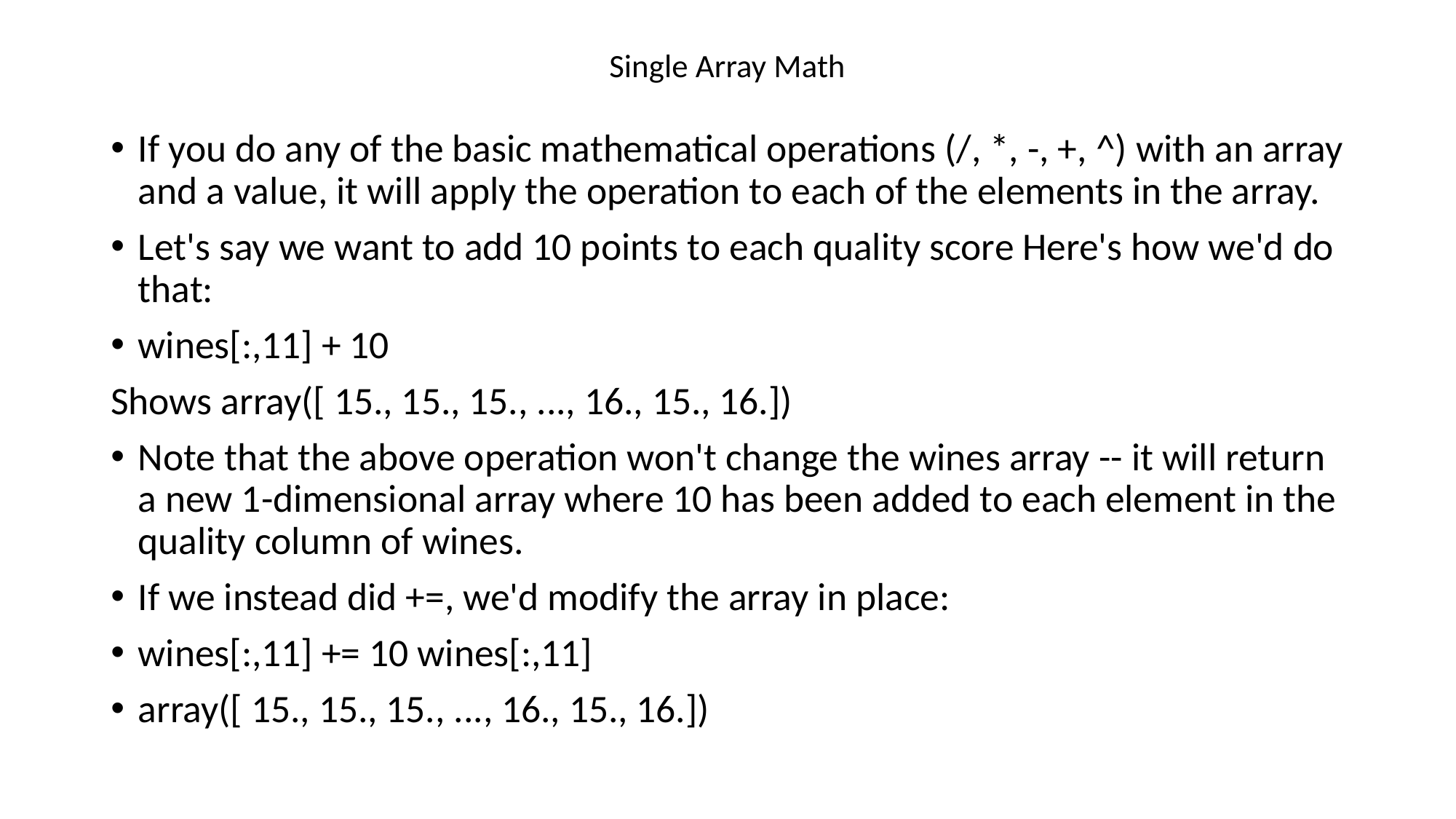

# Single Array Math
If you do any of the basic mathematical operations (/, *, -, +, ^) with an array and a value, it will apply the operation to each of the elements in the array.
Let's say we want to add 10 points to each quality score Here's how we'd do that:
wines[:,11] + 10
Shows array([ 15., 15., 15., ..., 16., 15., 16.])
Note that the above operation won't change the wines array -- it will return a new 1-dimensional array where 10 has been added to each element in the quality column of wines.
If we instead did +=, we'd modify the array in place:
wines[:,11] += 10 wines[:,11]
array([ 15., 15., 15., ..., 16., 15., 16.])